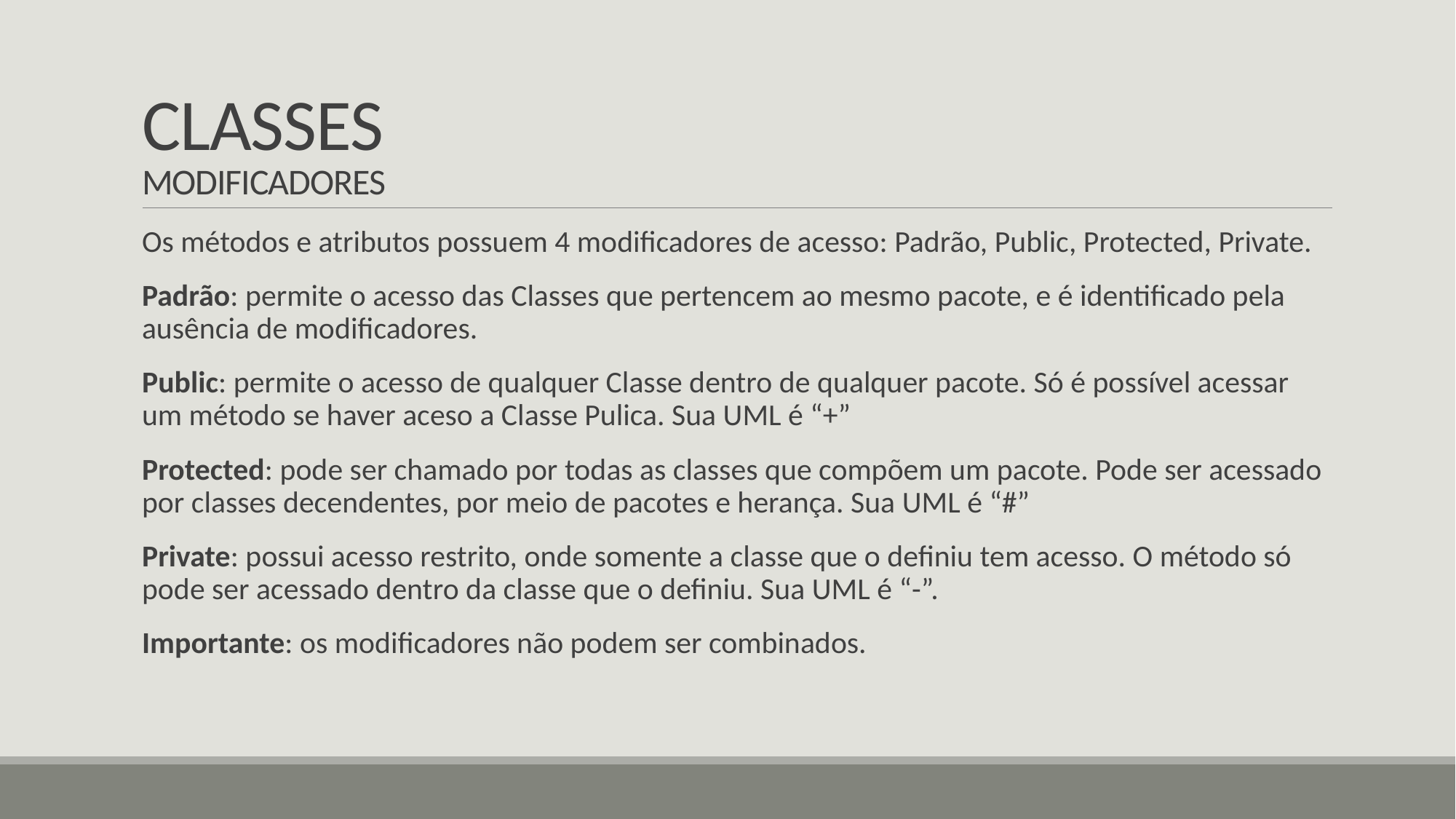

# CLASSES MODIFICADORES
Os métodos e atributos possuem 4 modificadores de acesso: Padrão, Public, Protected, Private.
Padrão: permite o acesso das Classes que pertencem ao mesmo pacote, e é identificado pela ausência de modificadores.
Public: permite o acesso de qualquer Classe dentro de qualquer pacote. Só é possível acessar um método se haver aceso a Classe Pulica. Sua UML é “+”
Protected: pode ser chamado por todas as classes que compõem um pacote. Pode ser acessado por classes decendentes, por meio de pacotes e herança. Sua UML é “#”
Private: possui acesso restrito, onde somente a classe que o definiu tem acesso. O método só pode ser acessado dentro da classe que o definiu. Sua UML é “-”.
Importante: os modificadores não podem ser combinados.